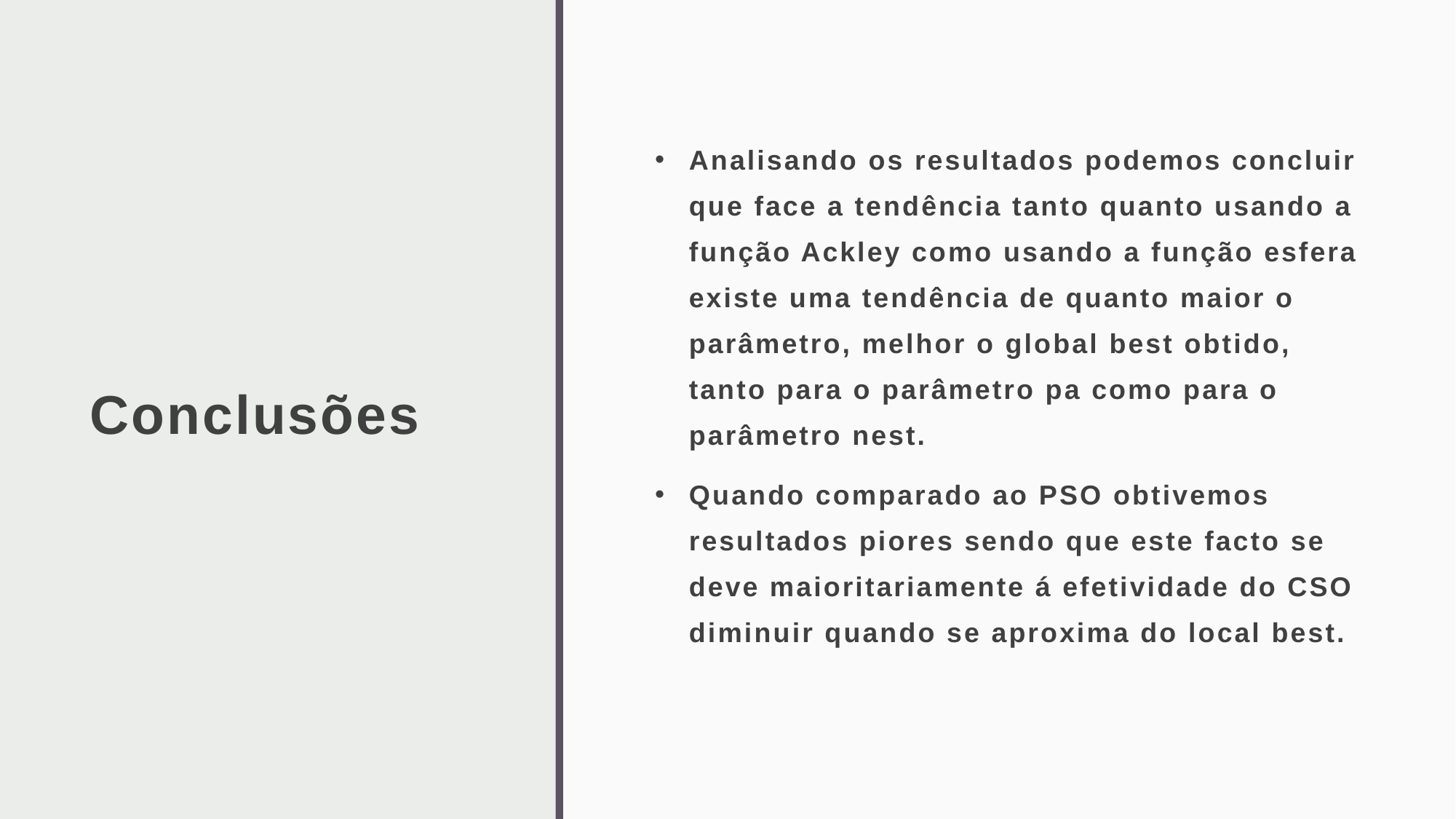

# Conclusões
Analisando os resultados podemos concluir que face a tendência tanto quanto usando a função Ackley como usando a função esfera existe uma tendência de quanto maior o parâmetro, melhor o global best obtido, tanto para o parâmetro pa como para o parâmetro nest.
Quando comparado ao PSO obtivemos resultados piores sendo que este facto se deve maioritariamente á efetividade do CSO diminuir quando se aproxima do local best.